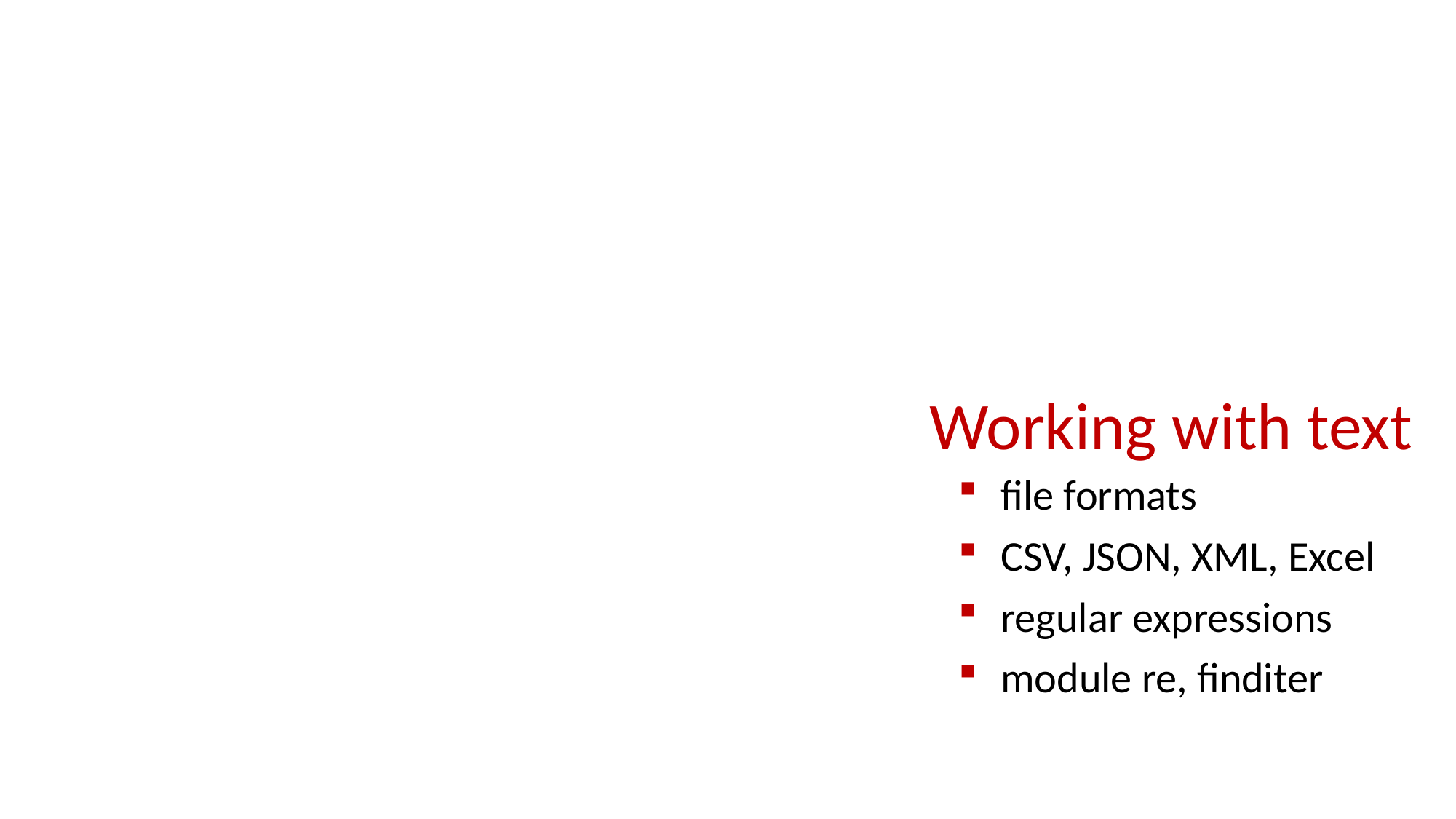

# Working with text
file formats
CSV, JSON, XML, Excel
regular expressions
module re, finditer